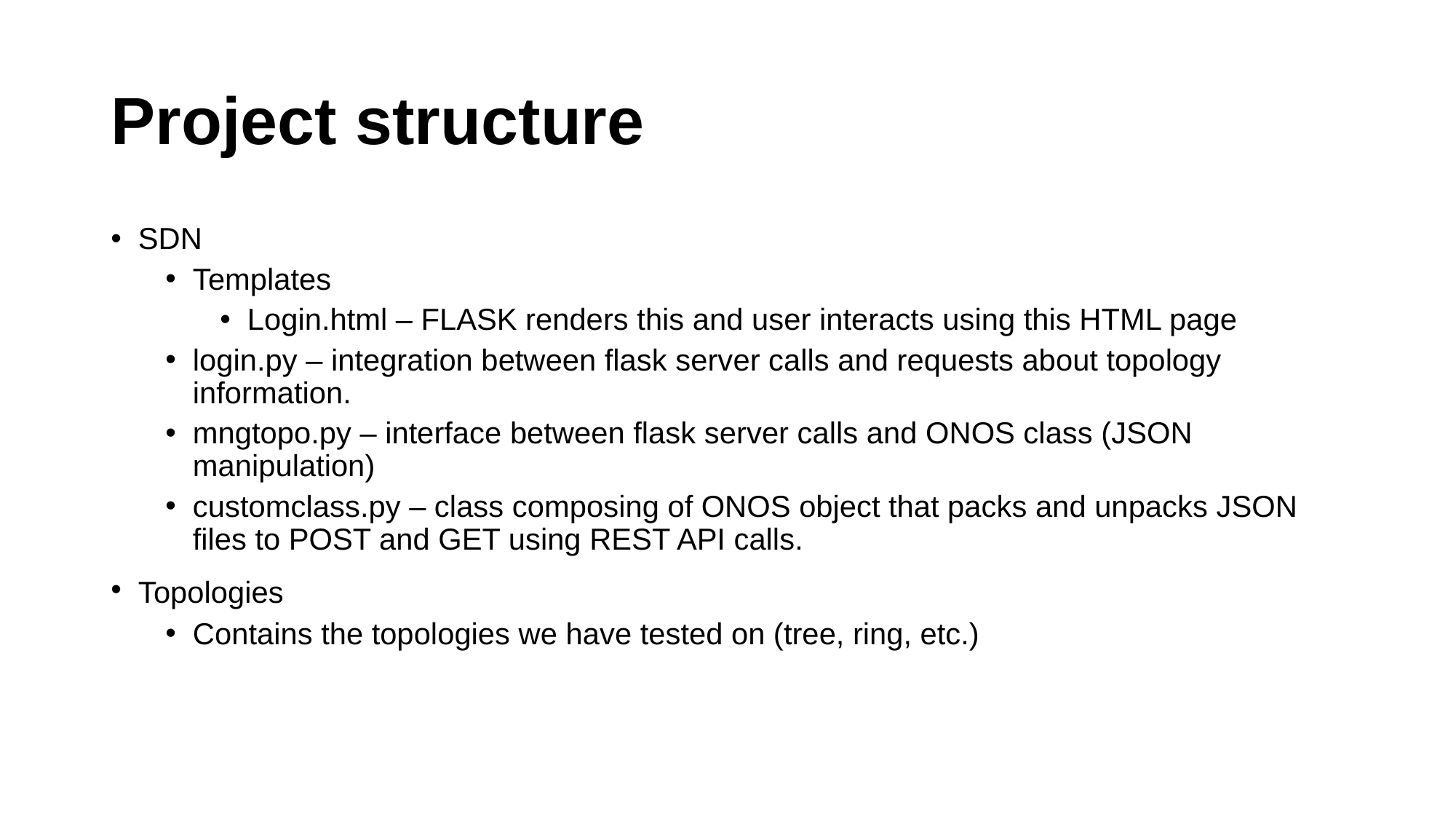

# Project structure
SDN
Templates
Login.html – FLASK renders this and user interacts using this HTML page
login.py – integration between flask server calls and requests about topology information.
mngtopo.py – interface between flask server calls and ONOS class (JSON manipulation)
customclass.py – class composing of ONOS object that packs and unpacks JSON files to POST and GET using REST API calls.
Topologies
Contains the topologies we have tested on (tree, ring, etc.)